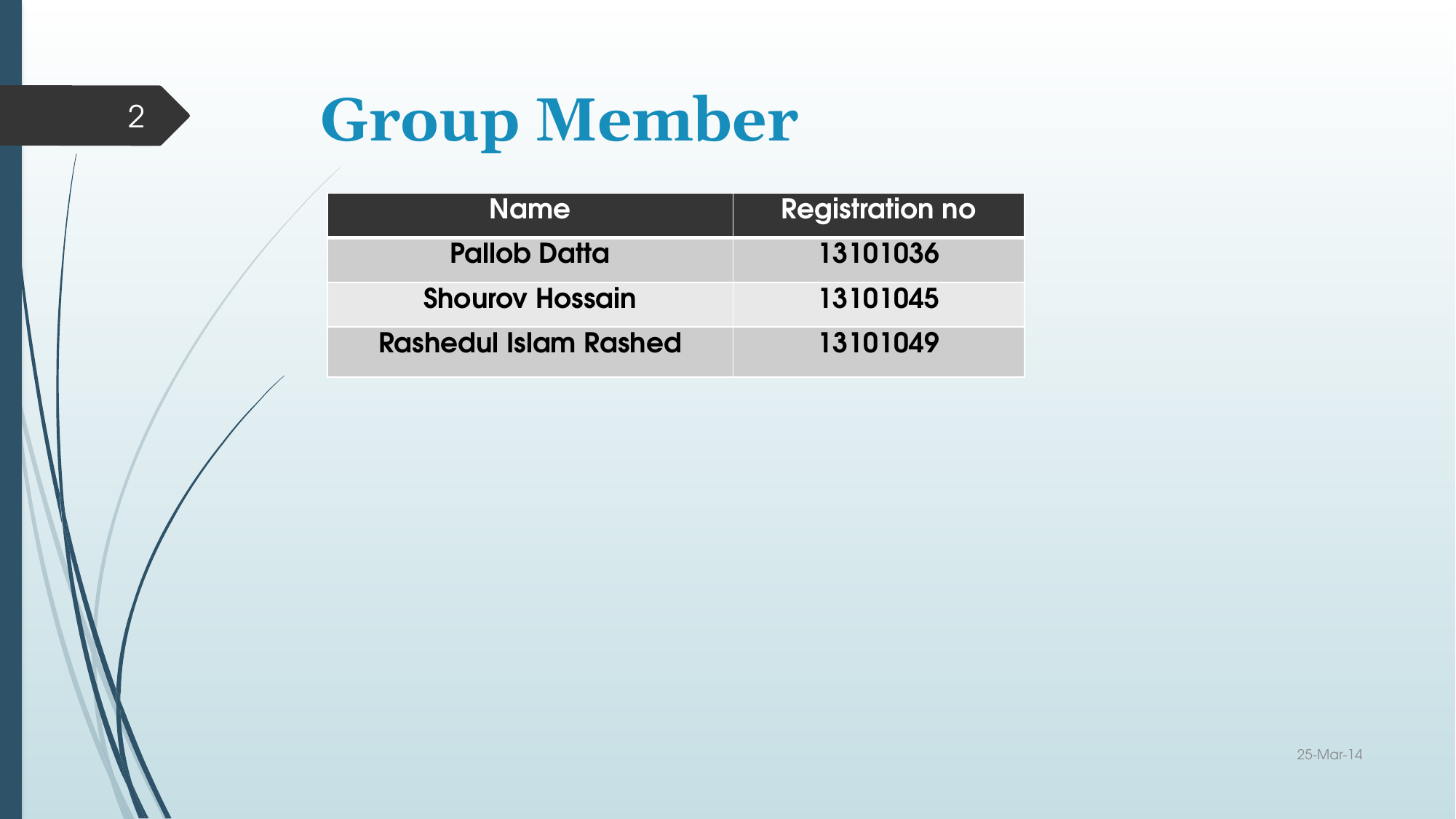

# Group Member
2
| Name | Registration no |
| --- | --- |
| Pallob Datta | 13101036 |
| Shourov Hossain | 13101045 |
| Rashedul Islam Rashed | 13101049 |
25-Mar-14